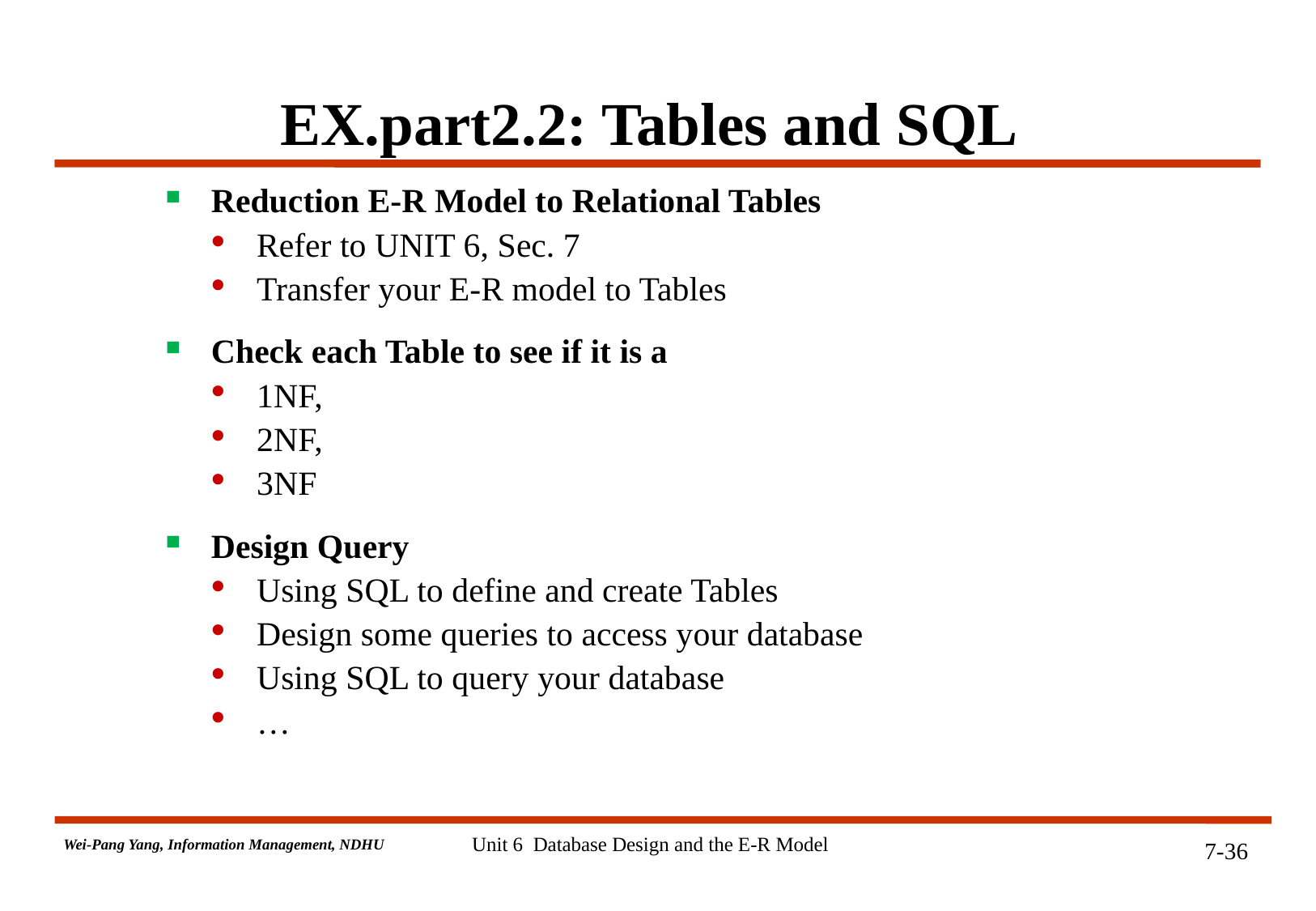

# EX.part2.2: Tables and SQL
Reduction E-R Model to Relational Tables
Refer to UNIT 6, Sec. 7
Transfer your E-R model to Tables
Check each Table to see if it is a
1NF,
2NF,
3NF
Design Query
Using SQL to define and create Tables
Design some queries to access your database
Using SQL to query your database
…

Unit 6  Database Design and the E-R Model
7-36